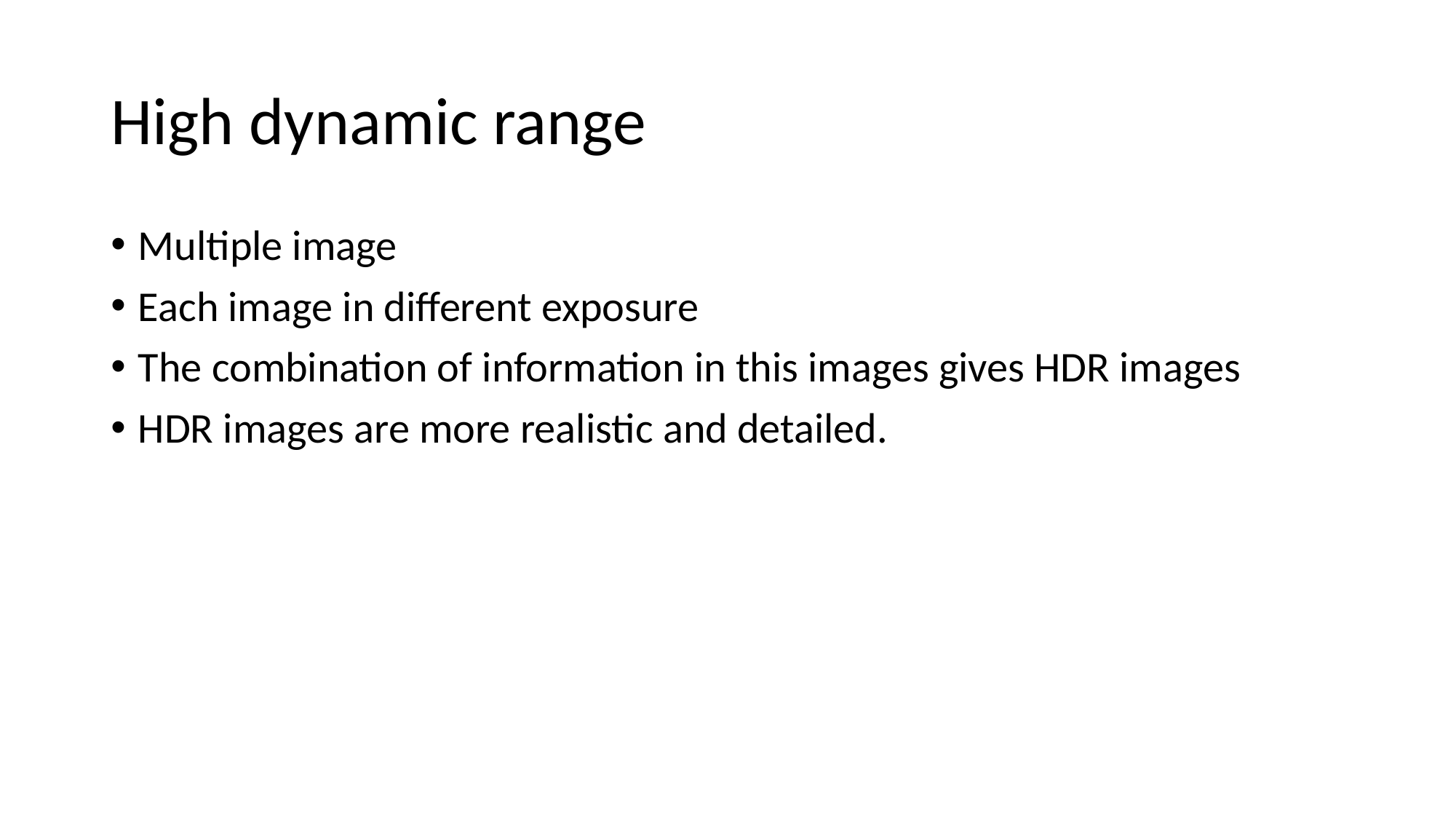

# High dynamic range
Multiple image
Each image in different exposure
The combination of information in this images gives HDR images
HDR images are more realistic and detailed.